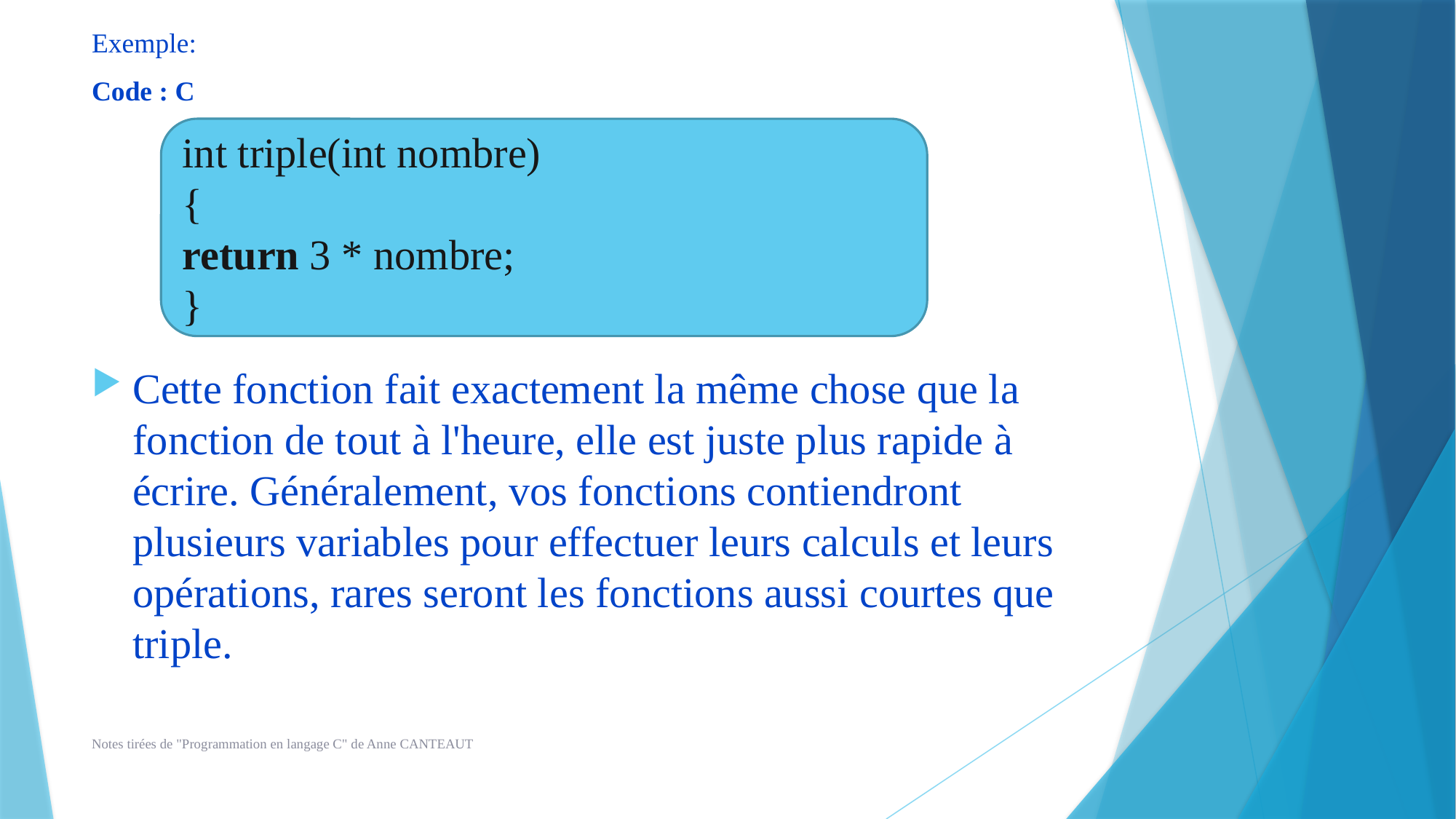

Exemple:
Code : C

Cette fonction fait exactement la même chose que la fonction de tout à l'heure, elle est juste plus rapide à écrire. Généralement, vos fonctions contiendront plusieurs variables pour effectuer leurs calculs et leurs opérations, rares seront les fonctions aussi courtes que triple.
int triple(int nombre)
{
return 3 * nombre;
}
Notes tirées de "Programmation en langage C" de Anne CANTEAUT